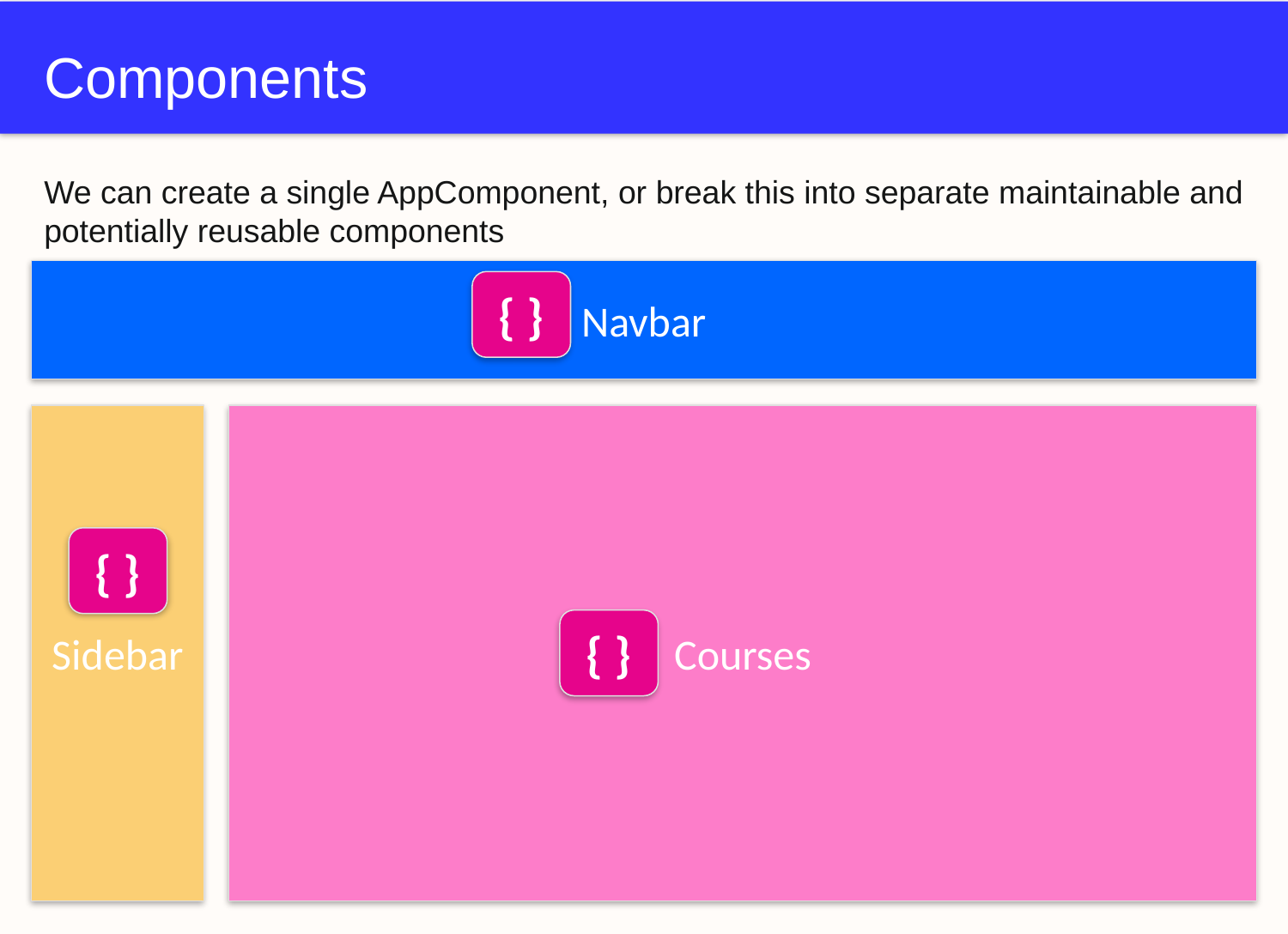

# Components
We can create a single AppComponent, or break this into separate maintainable and potentially reusable components
Navbar
{ }
Sidebar
Courses
{ }
{ }